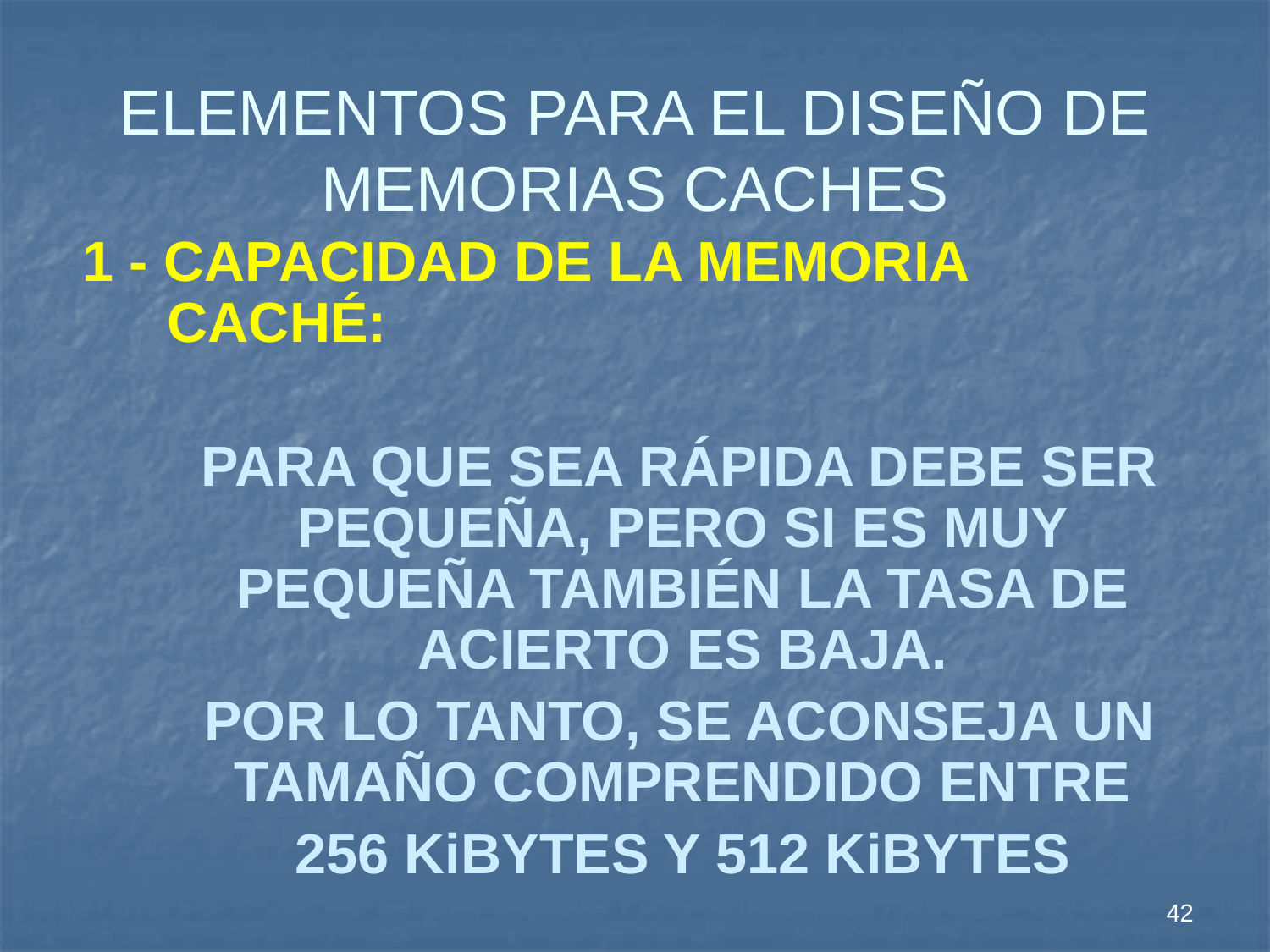

# ELEMENTOS PARA EL DISEÑO DE MEMORIAS CACHES
1 - CAPACIDAD DE LA MEMORIA CACHÉ:

     PARA QUE SEA RÁPIDA DEBE SER PEQUEÑA, PERO SI ES MUY PEQUEÑA TAMBIÉN LA TASA DE ACIERTO ES BAJA.
     POR LO TANTO, SE ACONSEJA UN TAMAÑO COMPRENDIDO ENTRE
	256 KiBYTES Y 512 KiBYTES
42